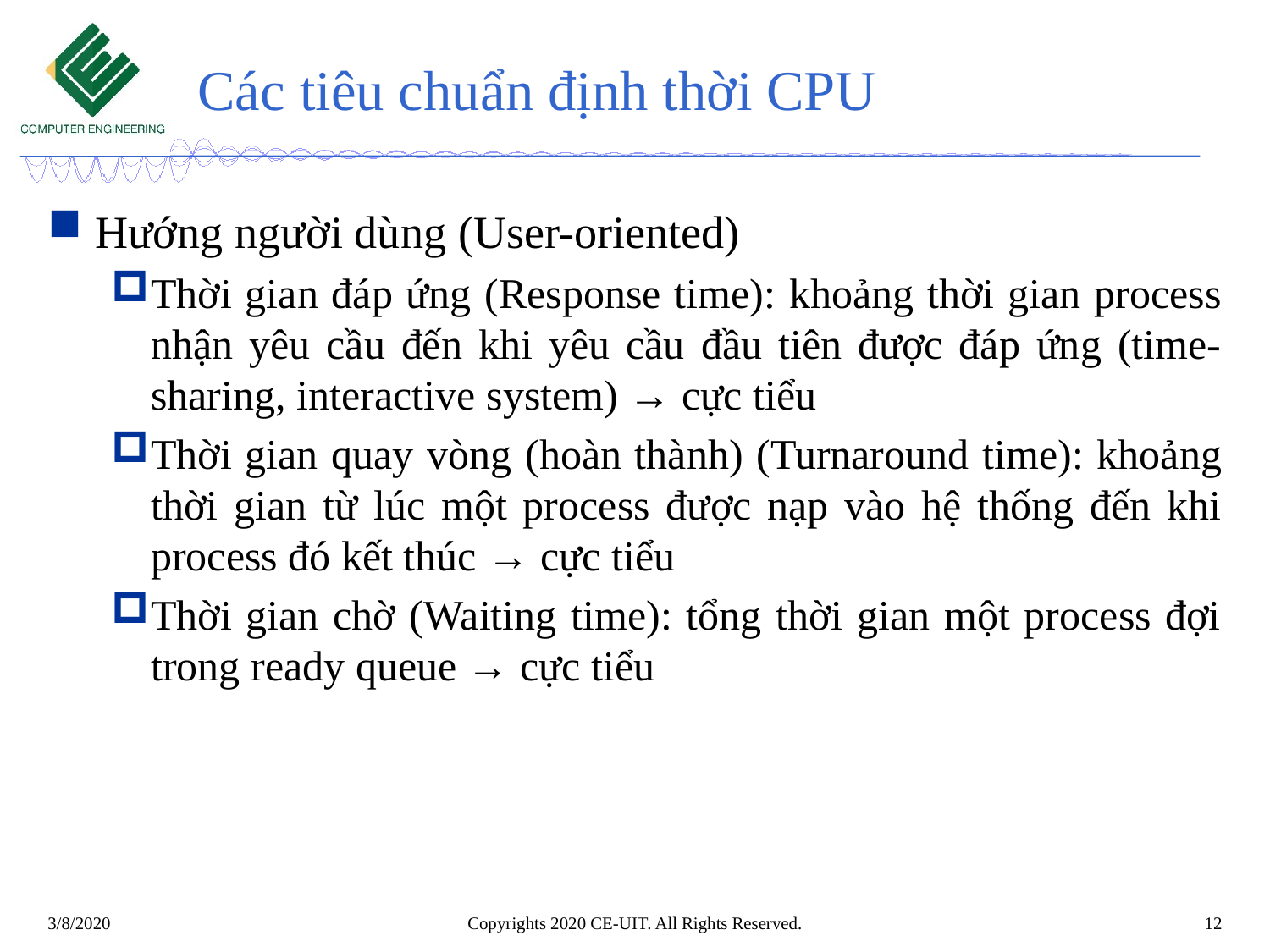

# Các tiêu chuẩn định thời CPU
Hướng người dùng (User-oriented)
Thời gian đáp ứng (Response time): khoảng thời gian process nhận yêu cầu đến khi yêu cầu đầu tiên được đáp ứng (time-sharing, interactive system) → cực tiểu
Thời gian quay vòng (hoàn thành) (Turnaround time): khoảng thời gian từ lúc một process được nạp vào hệ thống đến khi process đó kết thúc → cực tiểu
Thời gian chờ (Waiting time): tổng thời gian một process đợi trong ready queue → cực tiểu

Copyrights 2020 CE-UIT. All Rights Reserved.
12
3/8/2020